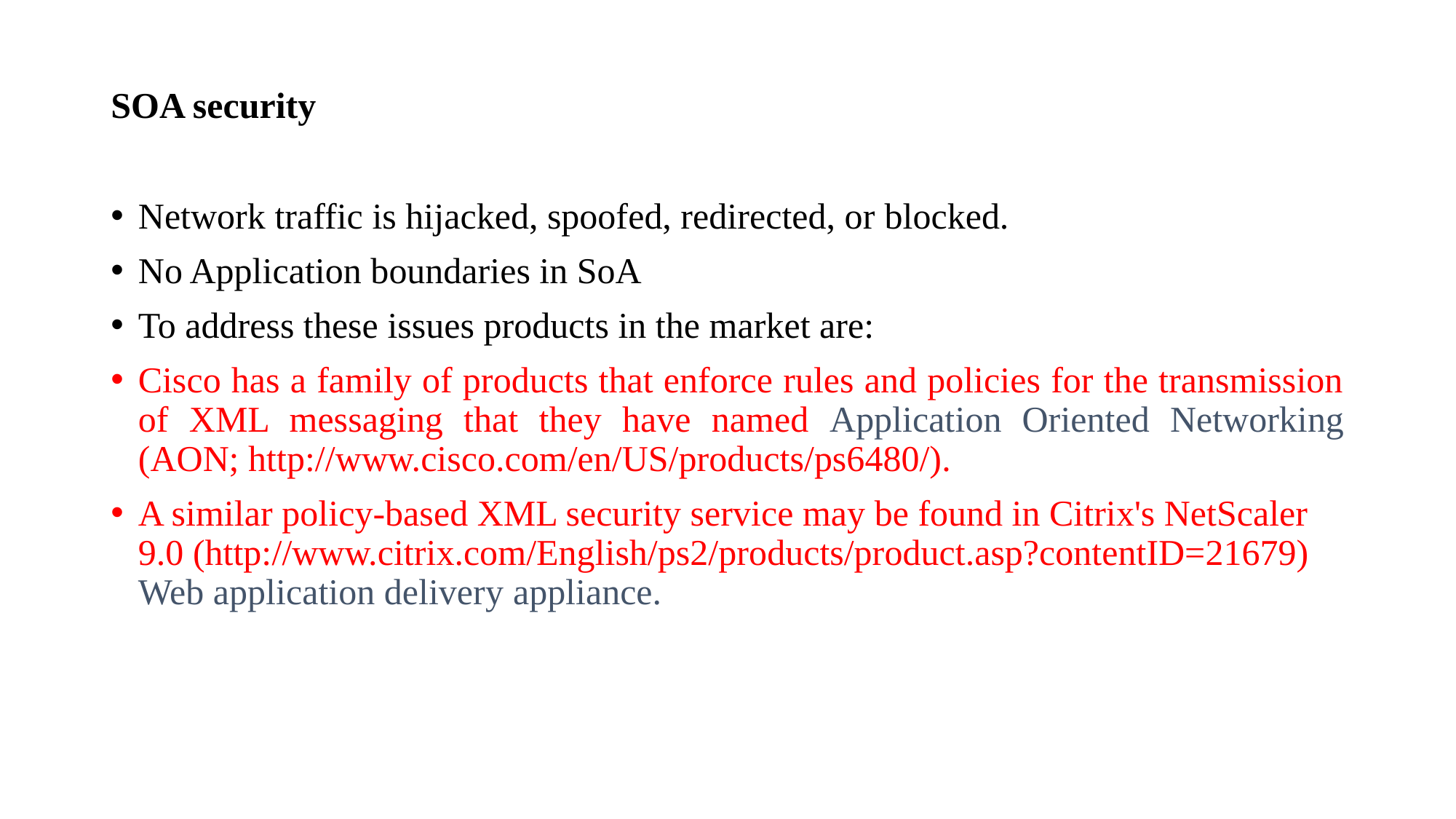

# SOA security
Network traffic is hijacked, spoofed, redirected, or blocked.
No Application boundaries in SoA
To address these issues products in the market are:
Cisco has a family of products that enforce rules and policies for the transmission of XML messaging that they have named Application Oriented Networking (AON; http://www.cisco.com/en/US/products/ps6480/).
A similar policy-based XML security service may be found in Citrix's NetScaler 9.0 (http://www.citrix.com/English/ps2/products/product.asp?contentID=21679) Web application delivery appliance.